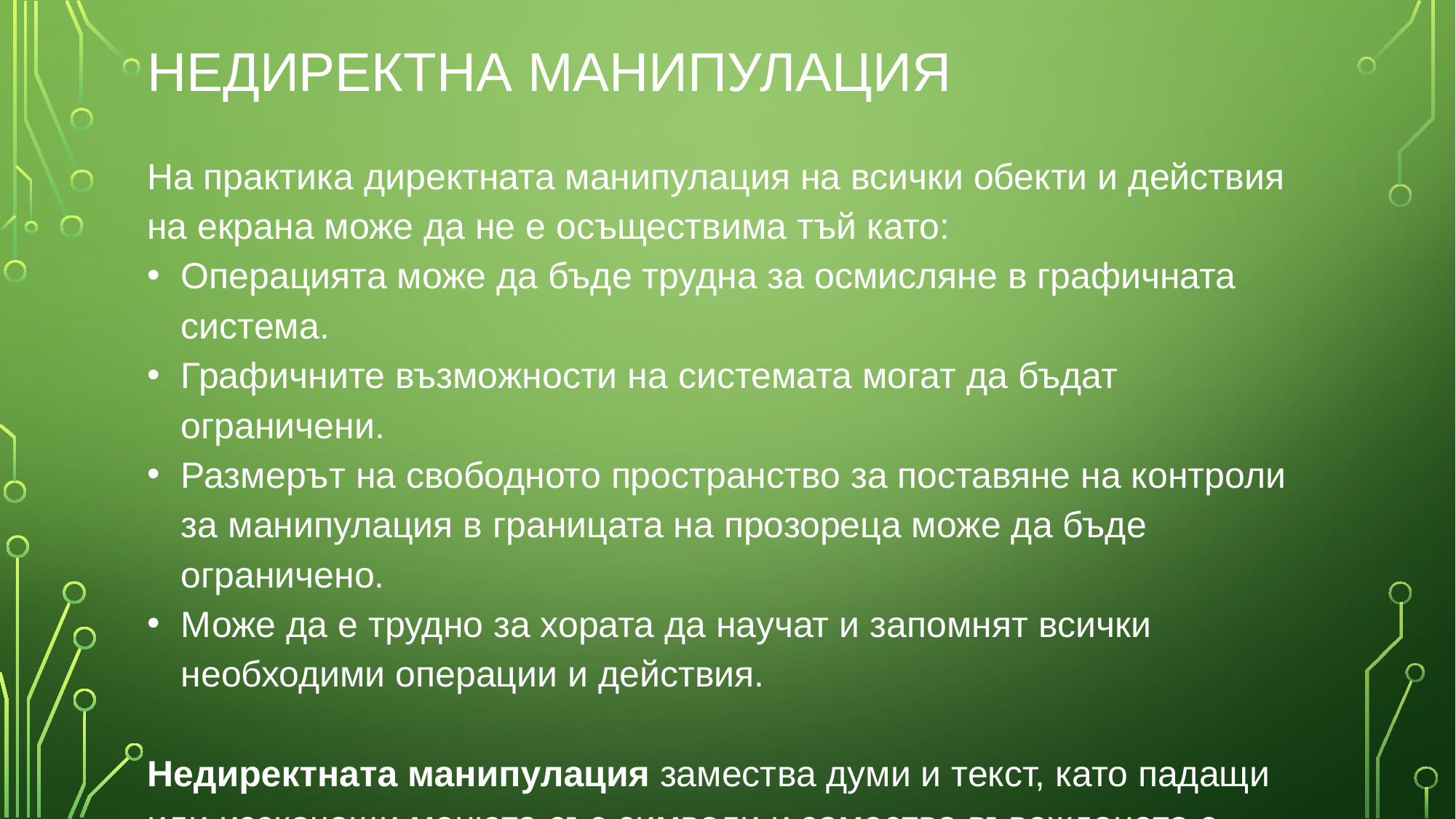

# Недиректна манипулация
На практика директната манипулация на всички обекти и действия на екрана може да не е осъществима тъй като:
Операцията може да бъде трудна за осмисляне в графичната система.
Графичните възможности на системата могат да бъдат ограничени.
Размерът на свободното пространство за поставяне на контроли за манипулация в границата на прозореца може да бъде ограничено.
Може да е трудно за хората да научат и запомнят всички необходими операции и действия.

Недиректната манипулация замества думи и текст, като падащи или изскачащи менюта със символи и замества въвеждането с посочване.